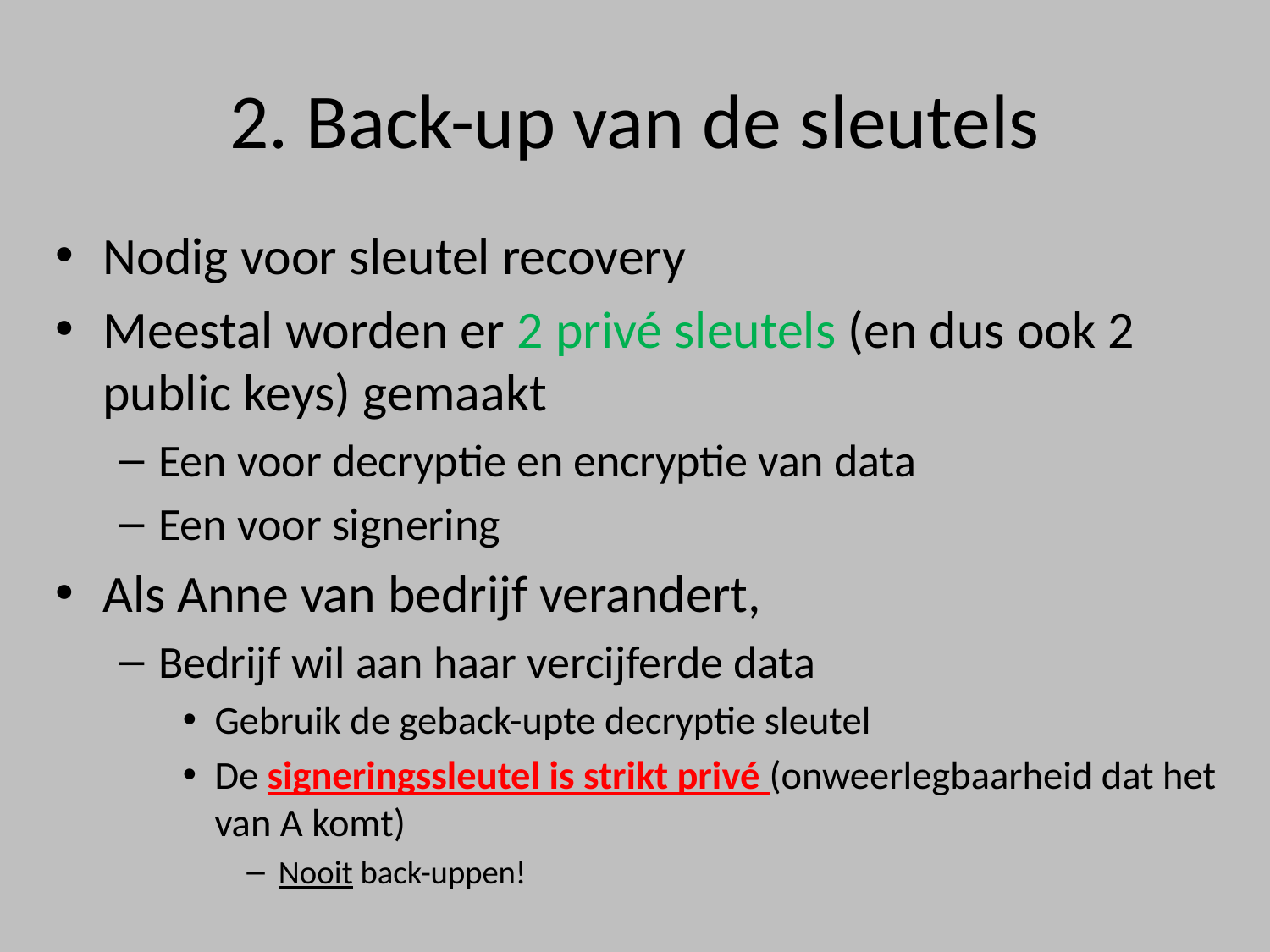

# 2. Back-up van de sleutels
Nodig voor sleutel recovery
Meestal worden er 2 privé sleutels (en dus ook 2 public keys) gemaakt
Een voor decryptie en encryptie van data
Een voor signering
Als Anne van bedrijf verandert,
Bedrijf wil aan haar vercijferde data
Gebruik de geback-upte decryptie sleutel
De signeringssleutel is strikt privé (onweerlegbaarheid dat het van A komt)
Nooit back-uppen!